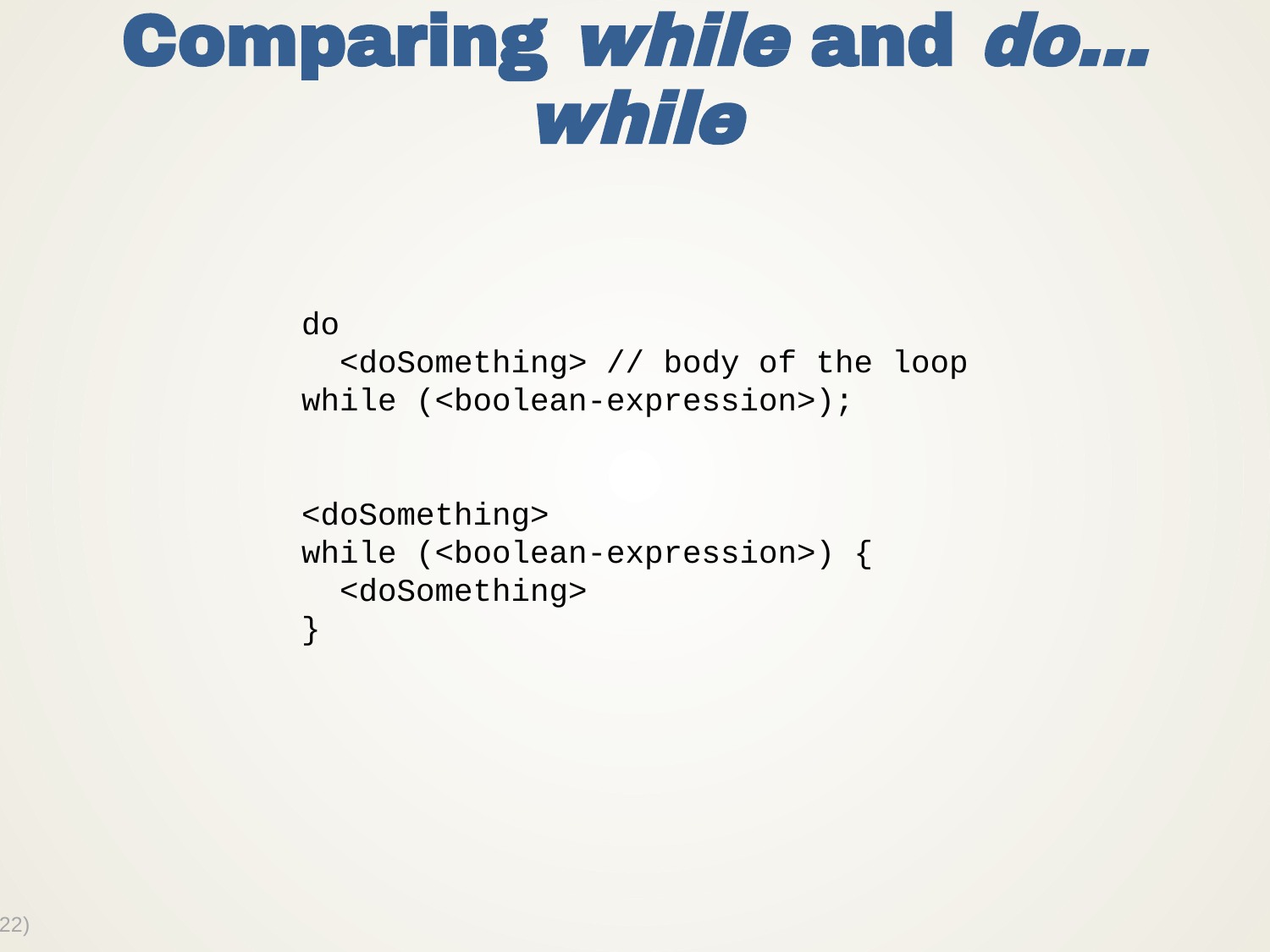

# Comparing while and do…while

do
  <doSomething> // body of the loop
while (<boolean-expression>);

<doSomething>
while (<boolean-expression>) {
  <doSomething>
}